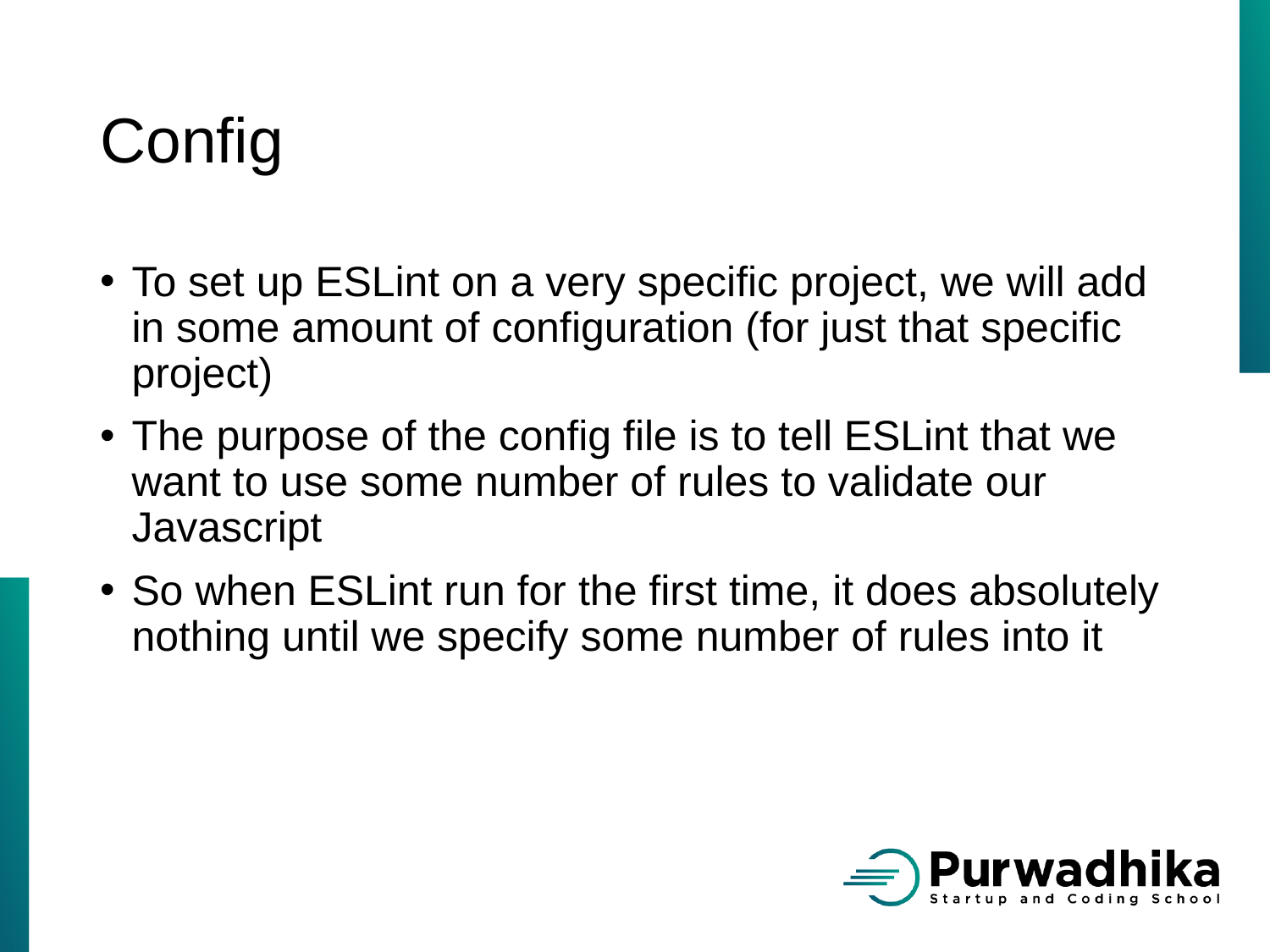

# Config
To set up ESLint on a very specific project, we will add in some amount of configuration (for just that specific project)
The purpose of the config file is to tell ESLint that we want to use some number of rules to validate our Javascript
So when ESLint run for the first time, it does absolutely nothing until we specify some number of rules into it